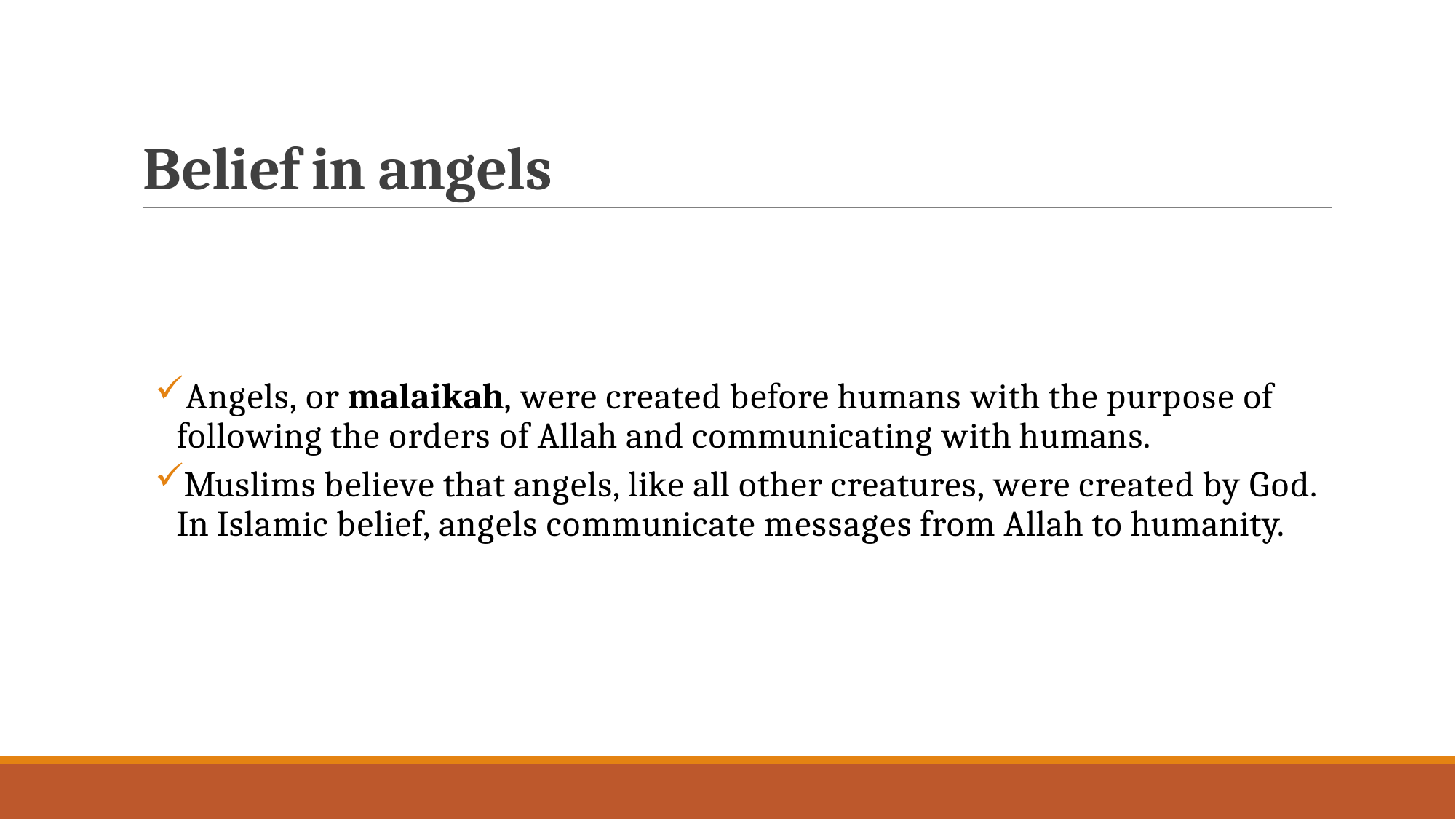

# Belief in angels
Angels, or malaikah, were created before humans with the purpose of following the orders of Allah and communicating with humans.
Muslims believe that angels, like all other creatures, were created by God. In Islamic belief, angels communicate messages from Allah to humanity.